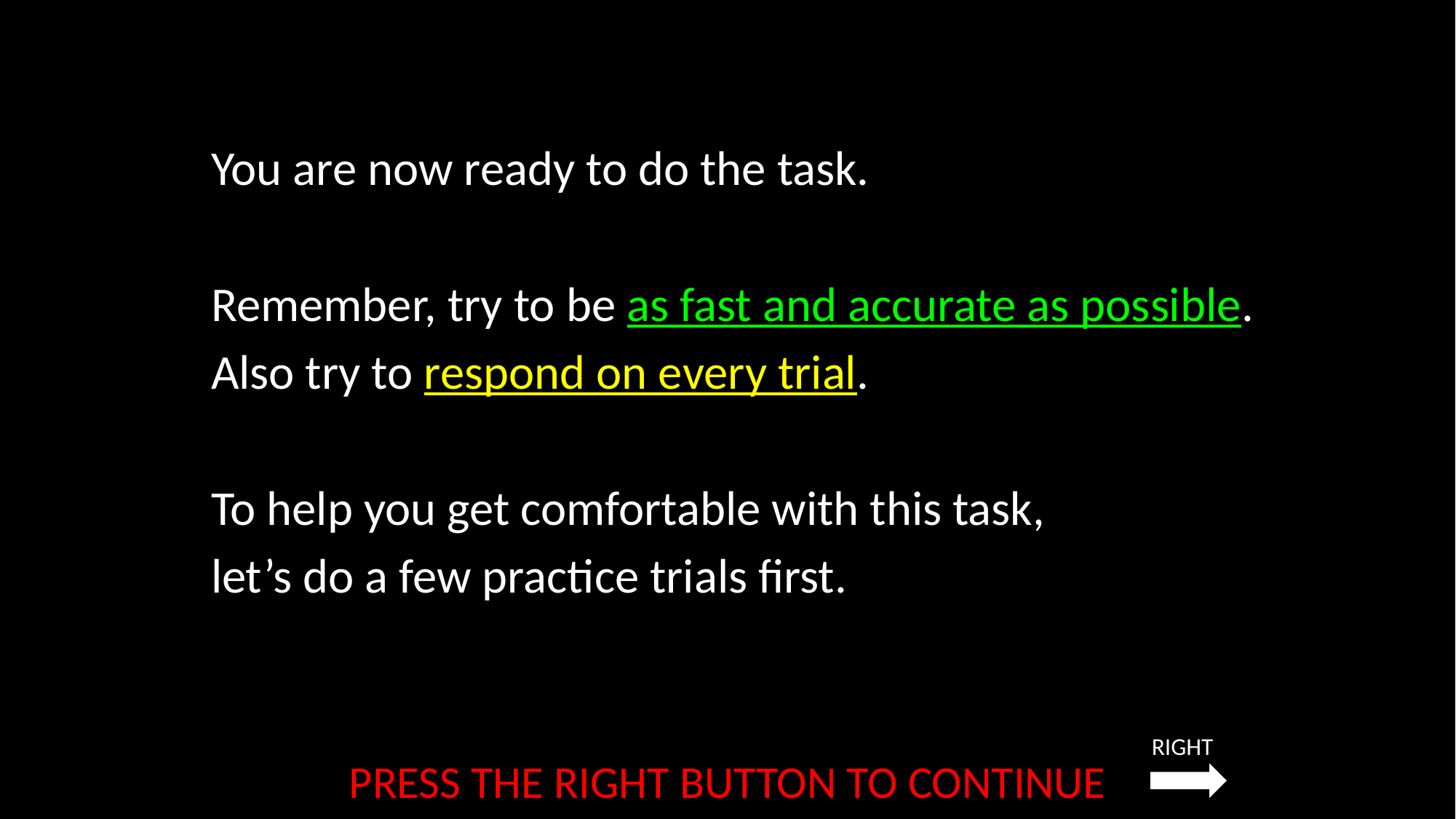

You are now ready to do the task.

Remember, try to be as fast and accurate as possible.
Also try to respond on every trial.

To help you get comfortable with this task,
let’s do a few practice trials first.
RIGHT
PRESS THE RIGHT BUTTON TO CONTINUE